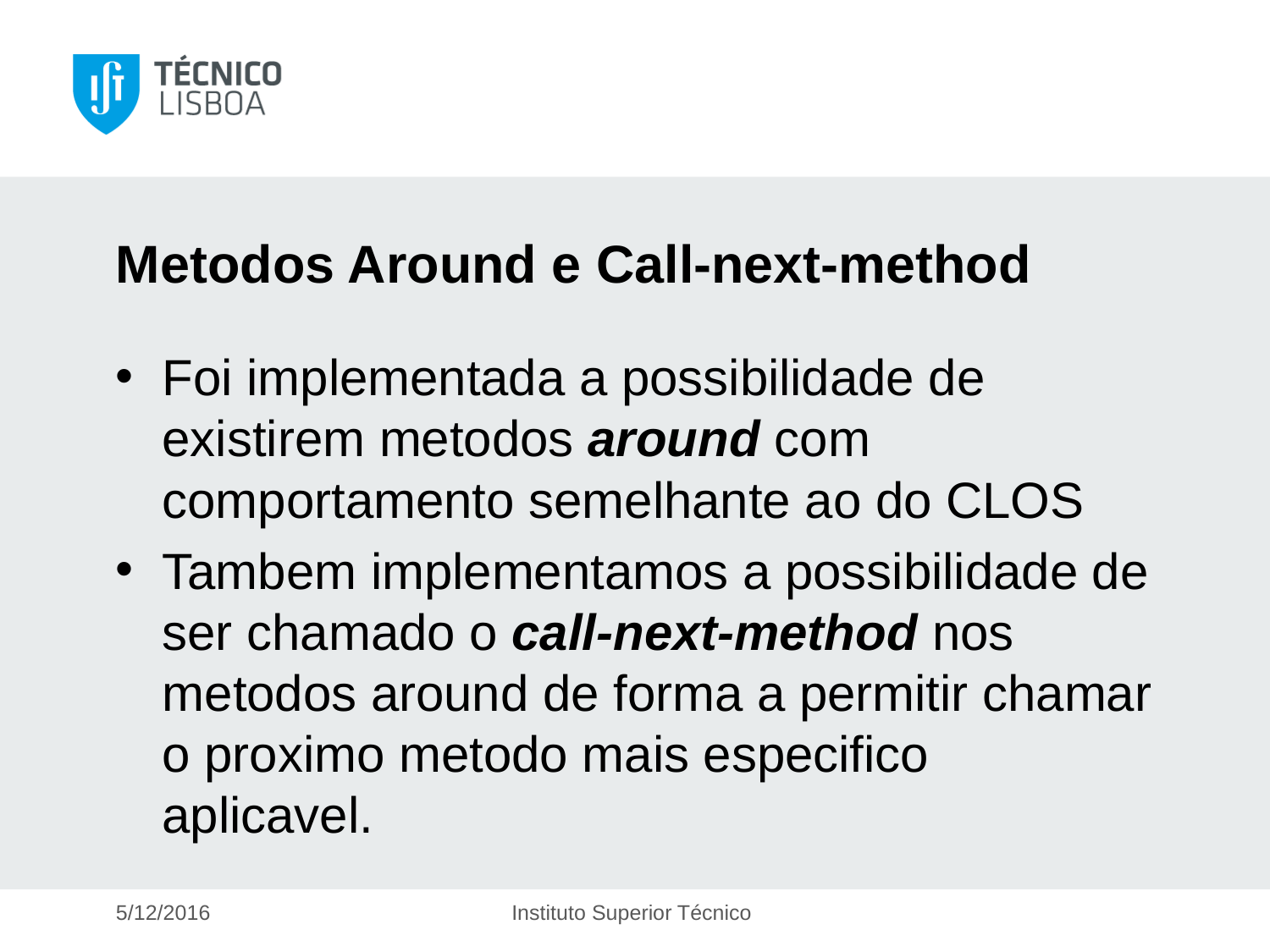

# Metodos Around e Call-next-method
Foi implementada a possibilidade de existirem metodos around com comportamento semelhante ao do CLOS
Tambem implementamos a possibilidade de ser chamado o call-next-method nos metodos around de forma a permitir chamar o proximo metodo mais especifico aplicavel.
5/12/2016
Instituto Superior Técnico